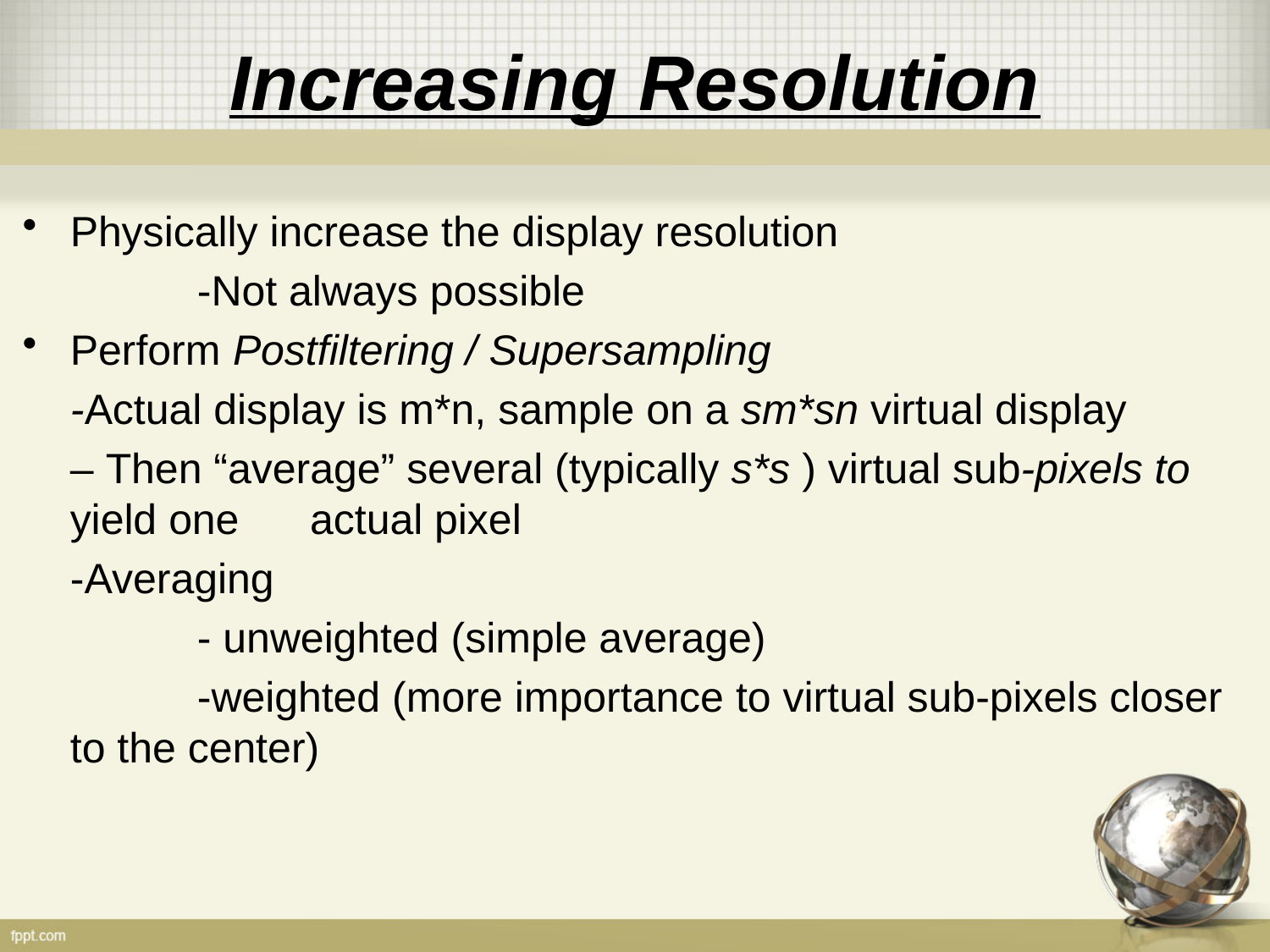

# Increasing Resolution
Physically increase the display resolution
		-Not always possible
Perform Postfiltering / Supersampling
	-Actual display is m*n, sample on a sm*sn virtual display
	– Then “average” several (typically s*s ) virtual sub-pixels to yield one      actual pixel
	-Averaging
		- unweighted (simple average)
		-weighted (more importance to virtual sub-pixels closer to the center)